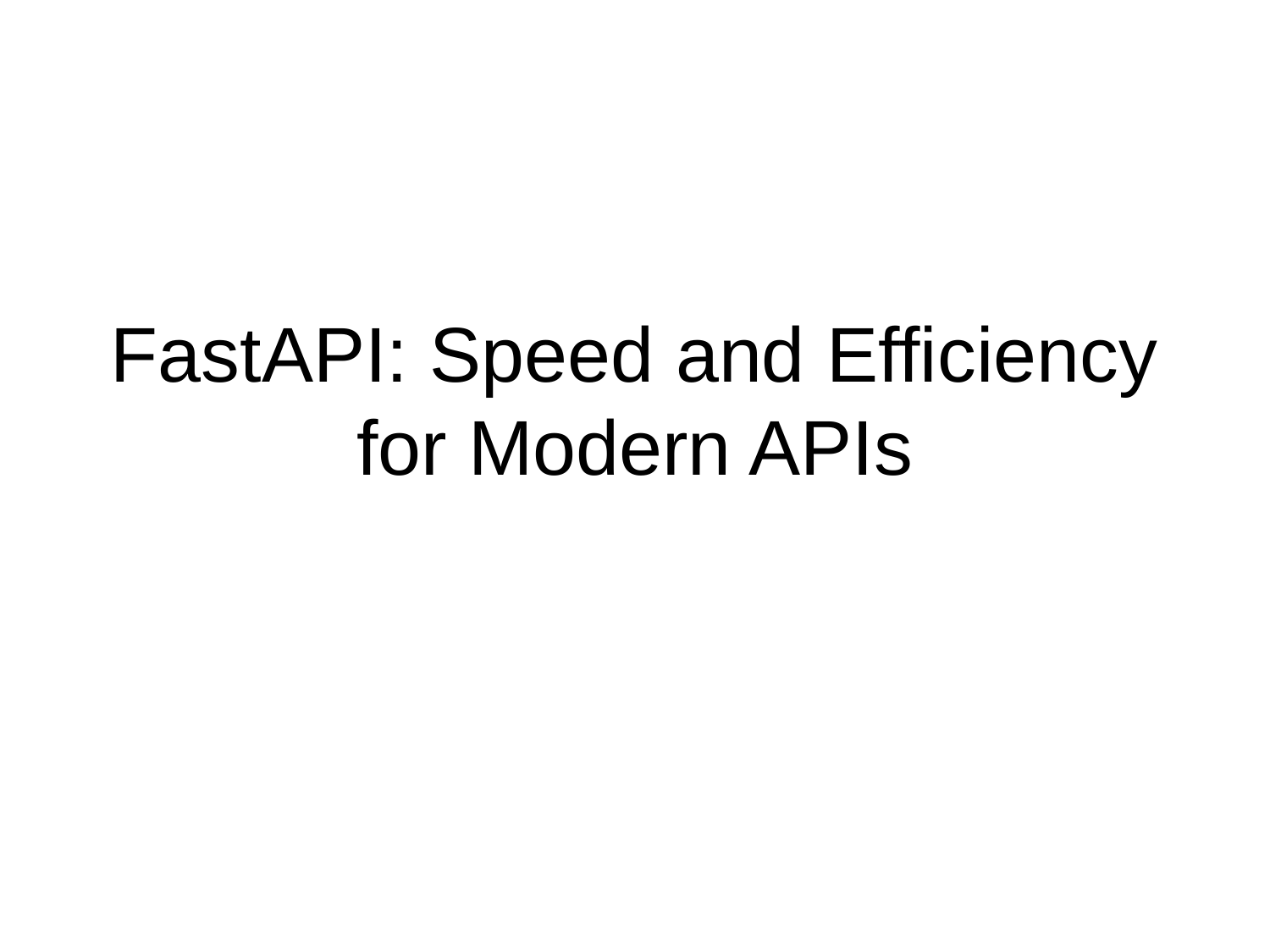

# FastAPI: Speed and Efficiency for Modern APIs